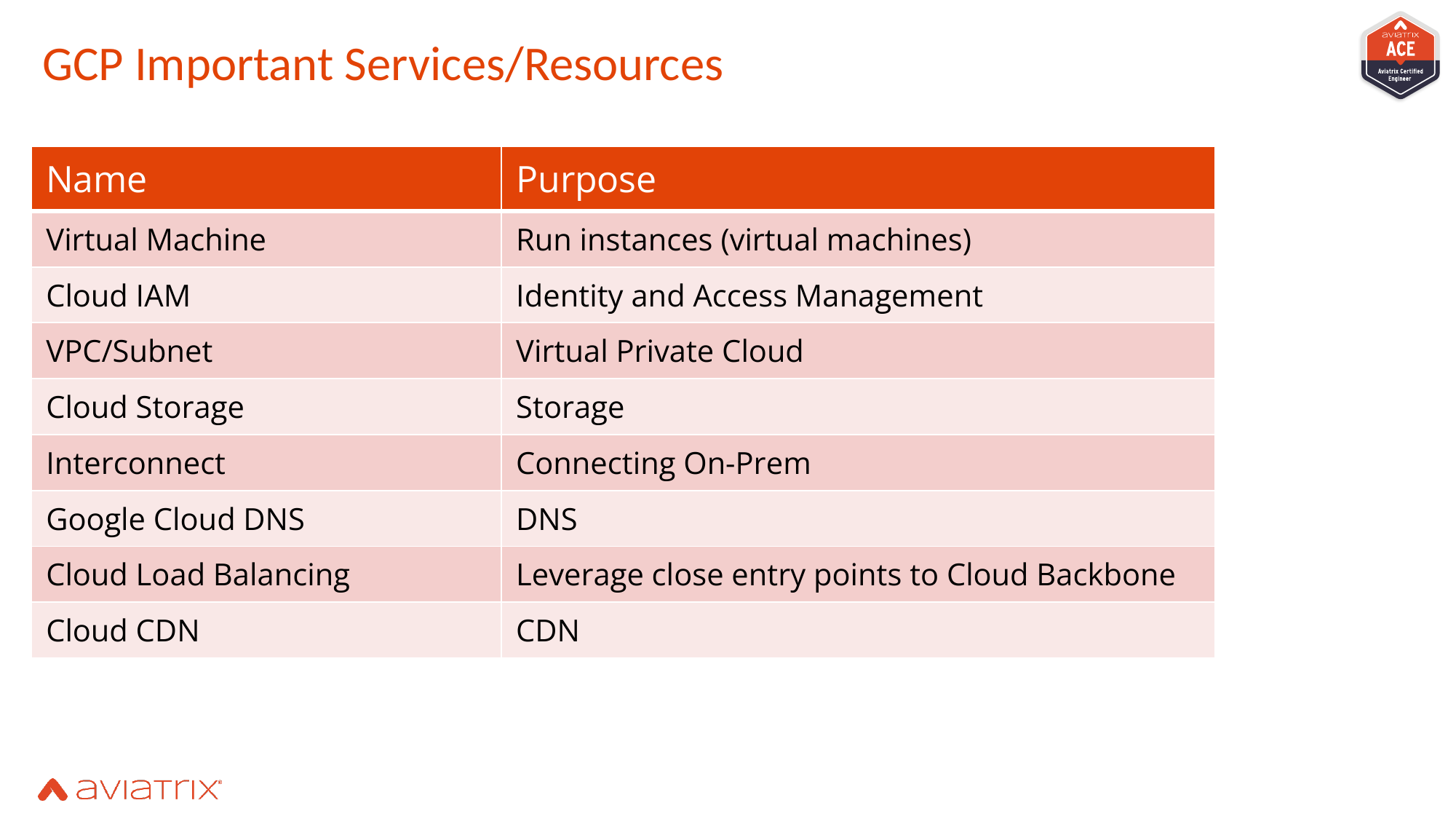

# GCP Important Services/Resources
| Name | Purpose |
| --- | --- |
| Virtual Machine | Run instances (virtual machines) |
| Cloud IAM | Identity and Access Management |
| VPC/Subnet | Virtual Private Cloud |
| Cloud Storage | Storage |
| Interconnect | Connecting On-Prem |
| Google Cloud DNS | DNS |
| Cloud Load Balancing | Leverage close entry points to Cloud Backbone |
| Cloud CDN | CDN |